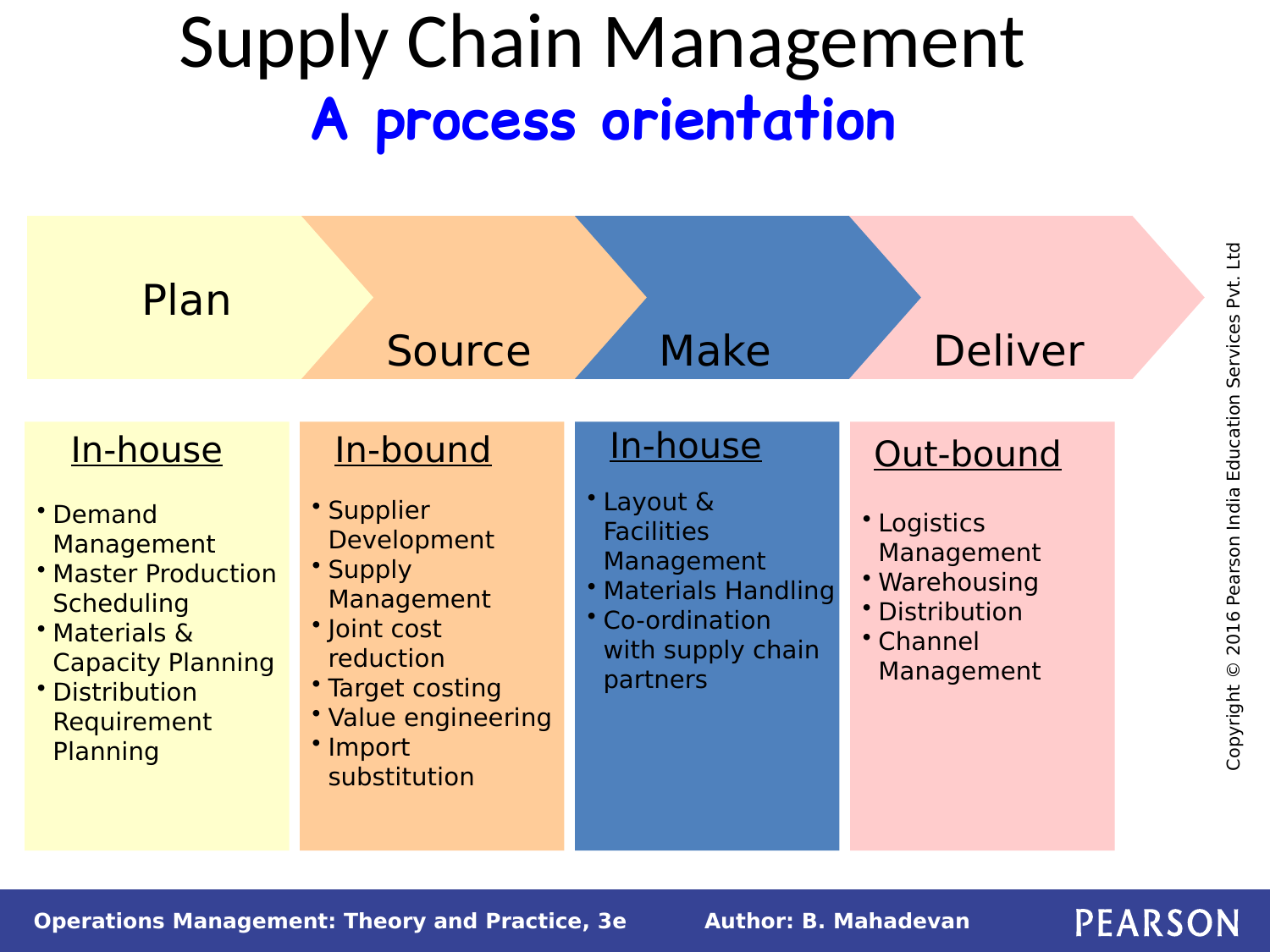

# Supply Chain Management A process orientation

Plan

        Source

        Make

       Deliver
   In-house

Demand
	Management
Master Production
	Scheduling
Materials &
 	Capacity Planning
Distribution
	Requirement
	Planning

  In-bound

Supplier
	Development
Supply
	Management
Joint cost
	reduction
Target costing
Value engineering
Import
	substitution

  In-house

Layout &
	Facilities
	Management
Materials Handling
Co-ordination
	with supply chain
	partners

 Out-bound

Logistics
	Management
Warehousing
Distribution
Channel
	Management